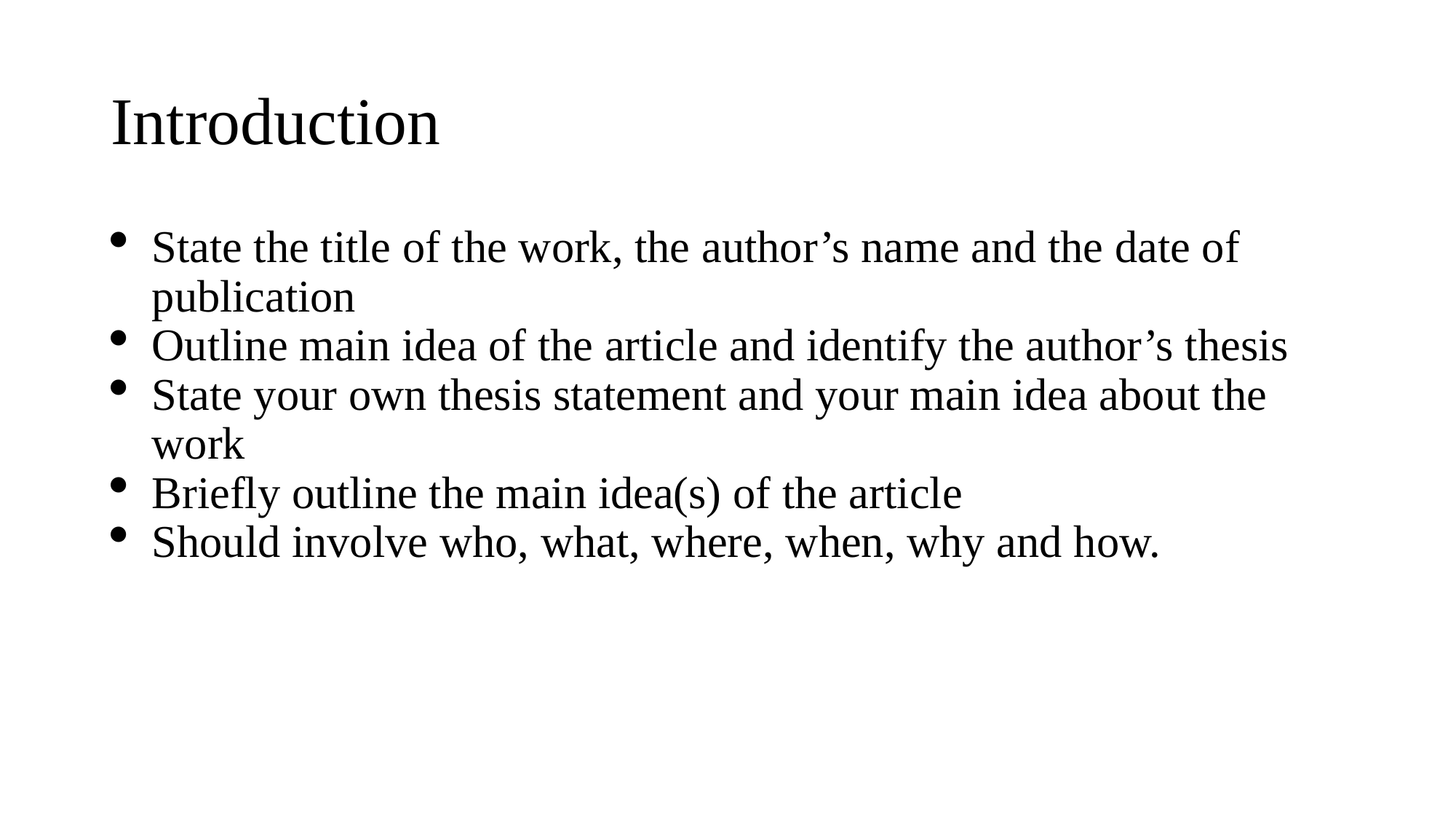

# Introduction
State the title of the work, the author’s name and the date of publication
Outline main idea of the article and identify the author’s thesis
State your own thesis statement and your main idea about the work
Briefly outline the main idea(s) of the article
Should involve who, what, where, when, why and how.